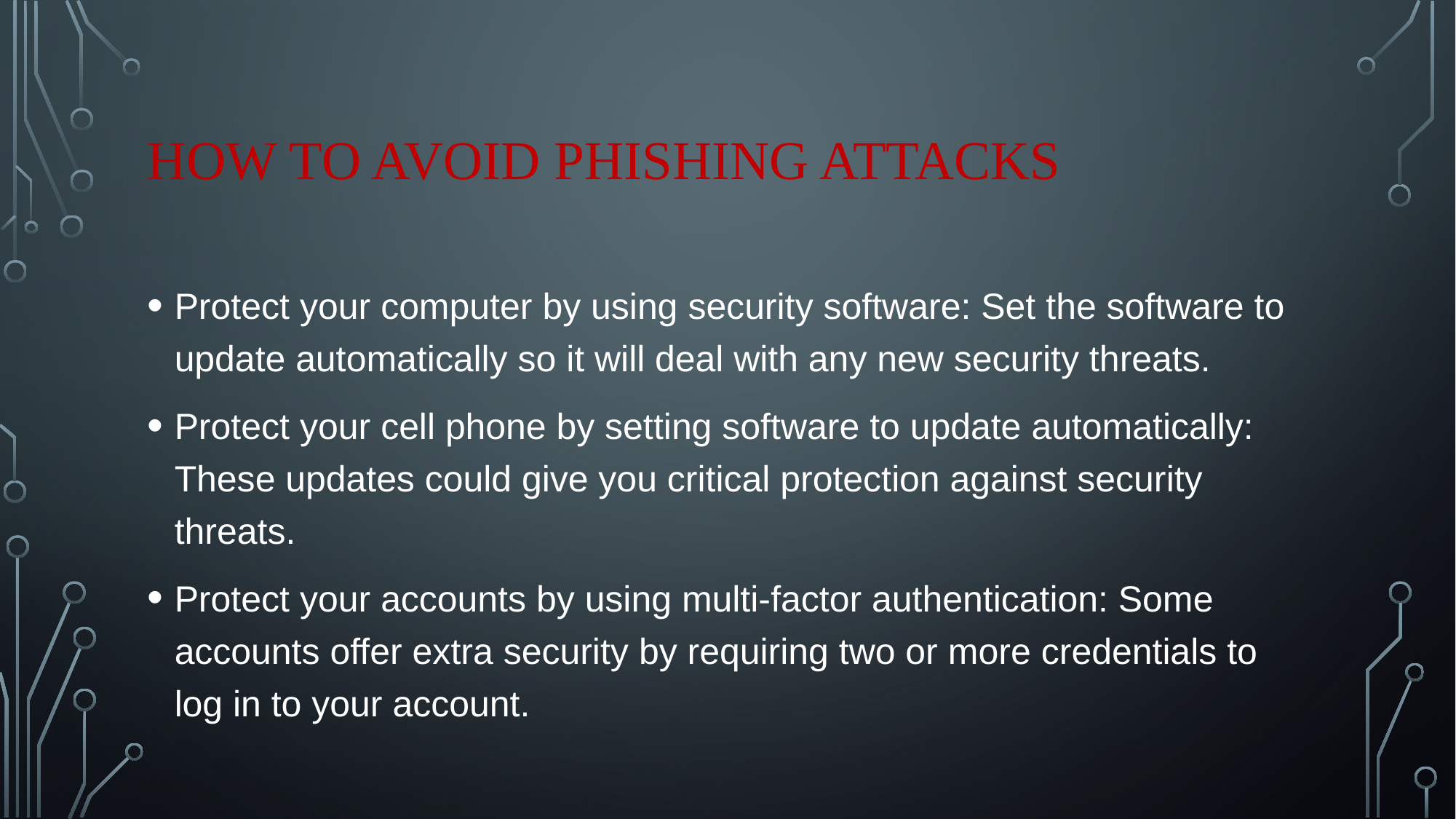

# How to avoid phishing attacks
Protect your computer by using security software: Set the software to update automatically so it will deal with any new security threats.
Protect your cell phone by setting software to update automatically: These updates could give you critical protection against security threats.
Protect your accounts by using multi-factor authentication: Some accounts offer extra security by requiring two or more credentials to log in to your account.